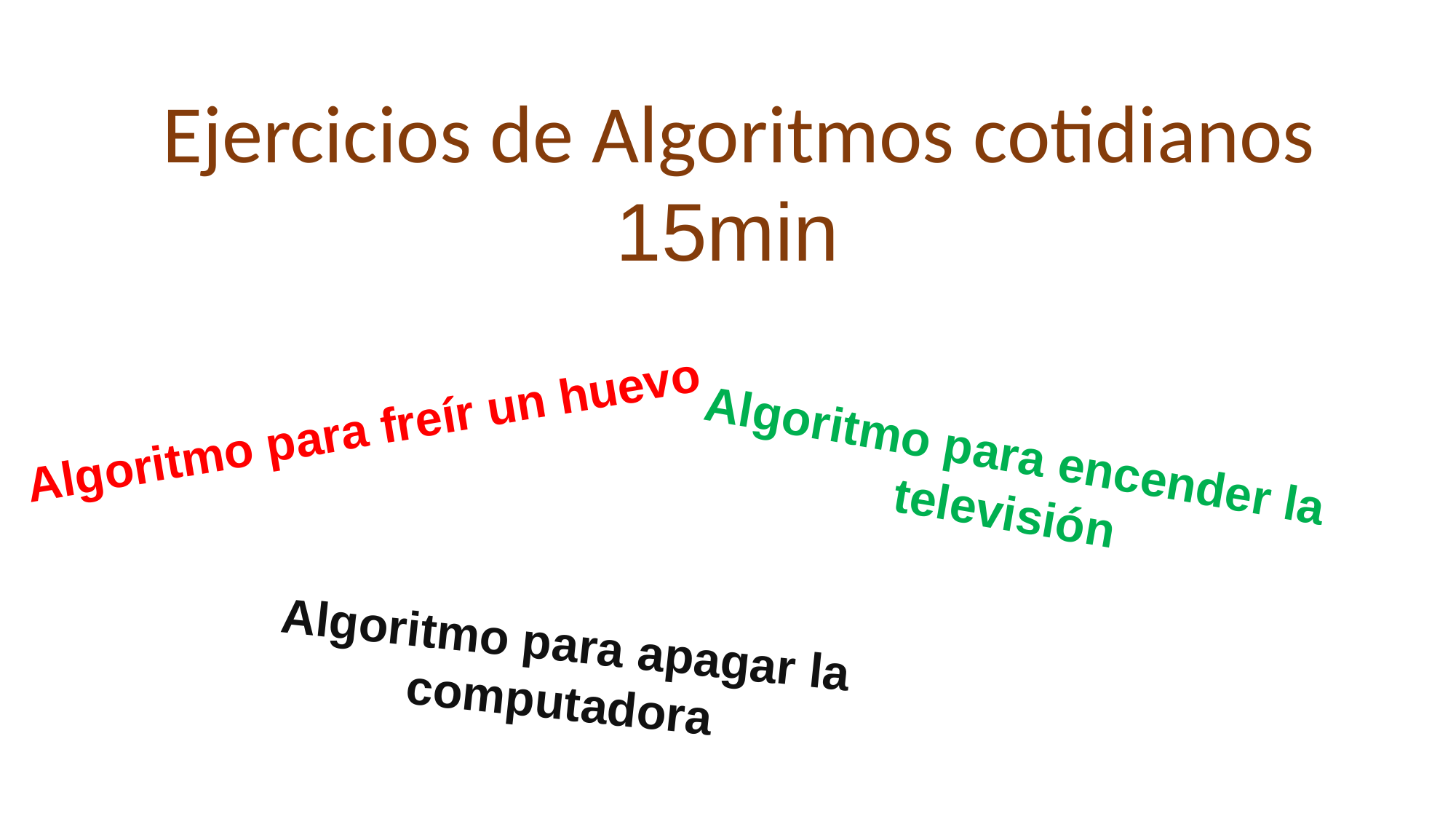

Ejercicios de Algoritmos cotidianos
15min
Algoritmo para freír un huevo
Algoritmo para encender la televisión
Algoritmo para apagar la computadora